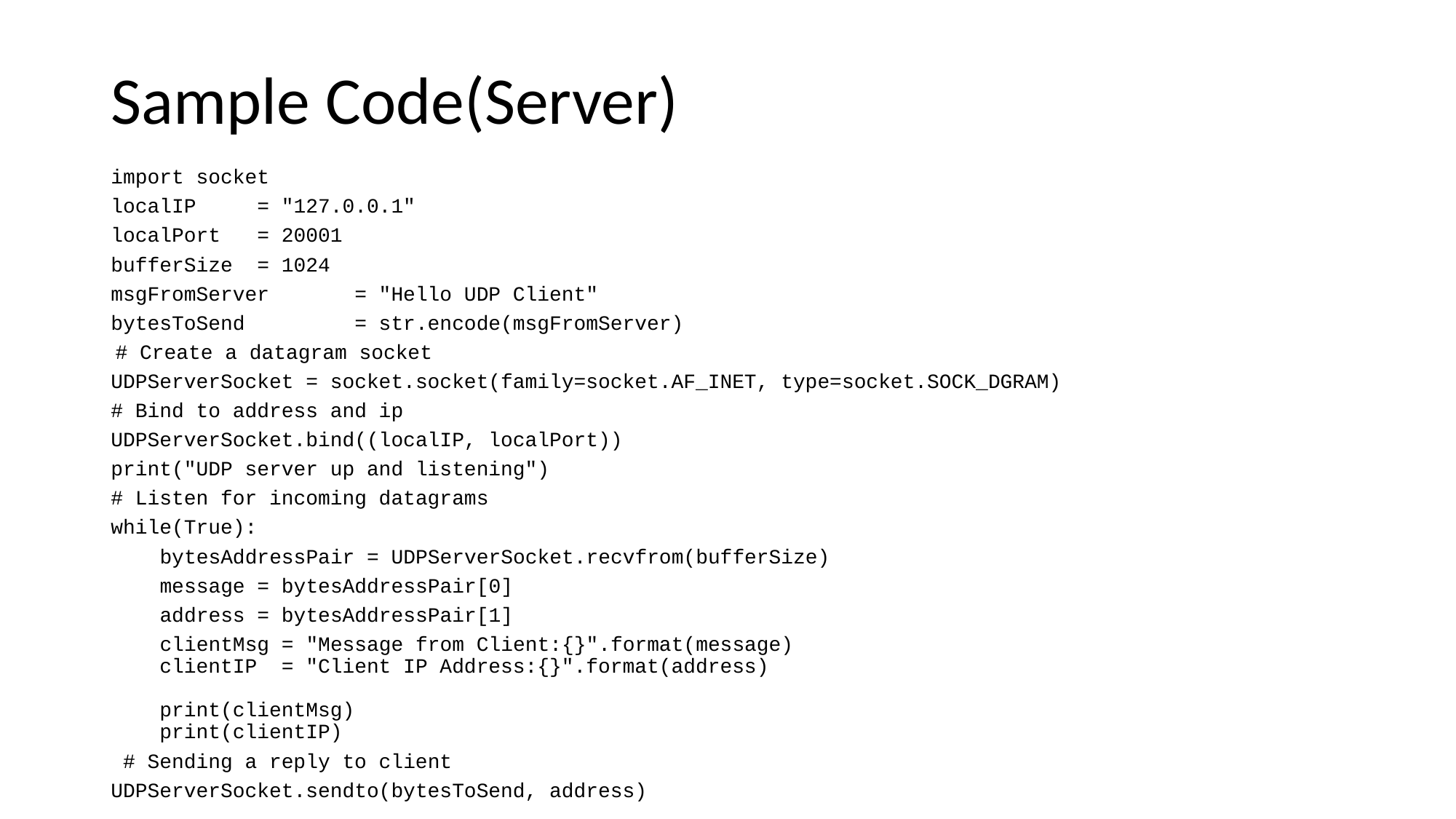

# Sample Code(Server)
import socket
localIP     = "127.0.0.1"
localPort   = 20001
bufferSize  = 1024
msgFromServer       = "Hello UDP Client"
bytesToSend         = str.encode(msgFromServer)
 # Create a datagram socket
UDPServerSocket = socket.socket(family=socket.AF_INET, type=socket.SOCK_DGRAM)
# Bind to address and ip
UDPServerSocket.bind((localIP, localPort))
print("UDP server up and listening")
# Listen for incoming datagrams
while(True):
    bytesAddressPair = UDPServerSocket.recvfrom(bufferSize)
    message = bytesAddressPair[0]
    address = bytesAddressPair[1]
    clientMsg = "Message from Client:{}".format(message)
    clientIP  = "Client IP Address:{}".format(address)
    
    print(clientMsg)
    print(clientIP)
 # Sending a reply to client
UDPServerSocket.sendto(bytesToSend, address)